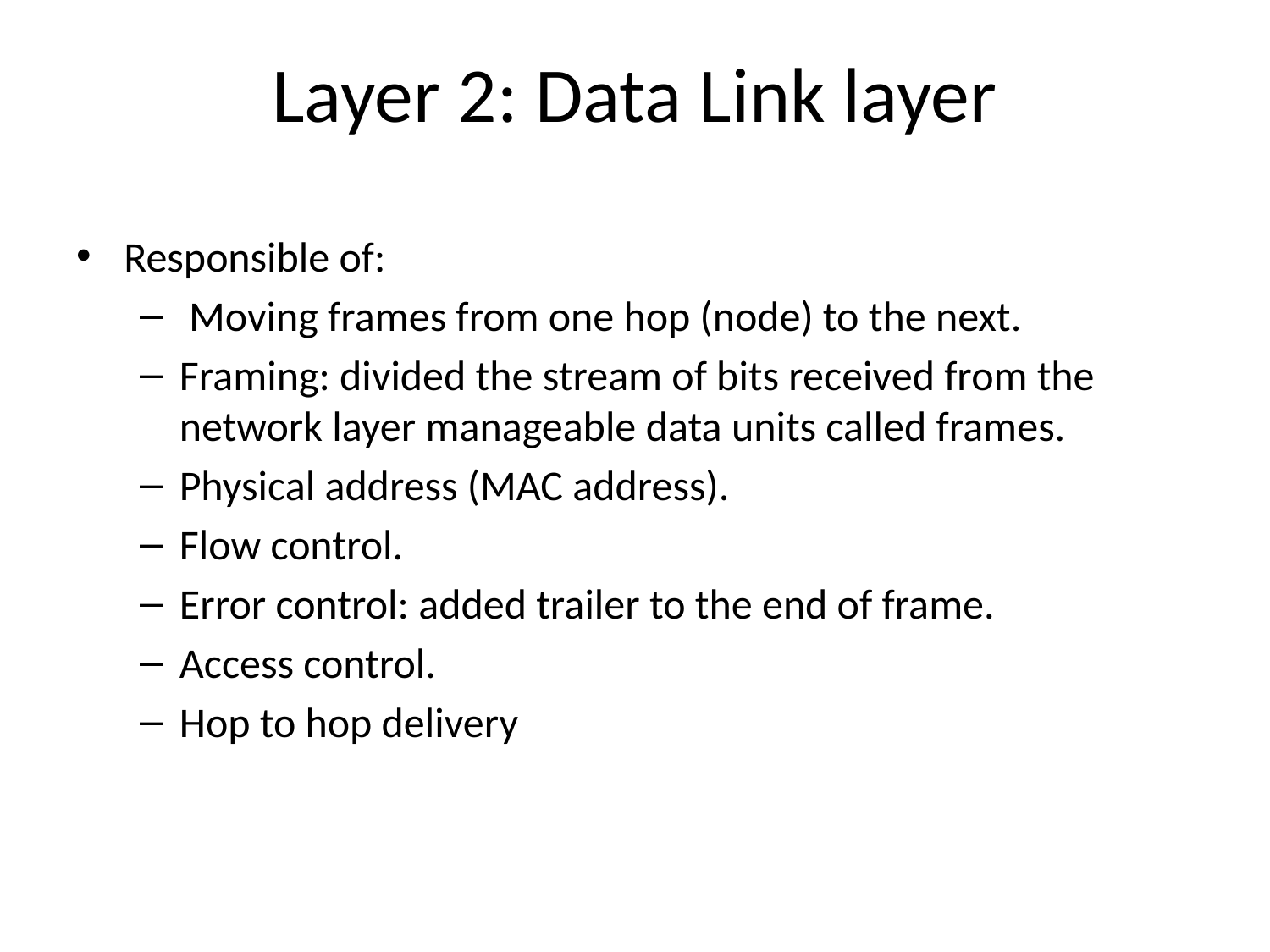

# Layer 2: Data Link layer
Responsible of:
 Moving frames from one hop (node) to the next.
Framing: divided the stream of bits received from the network layer manageable data units called frames.
Physical address (MAC address).
Flow control.
Error control: added trailer to the end of frame.
Access control.
Hop to hop delivery